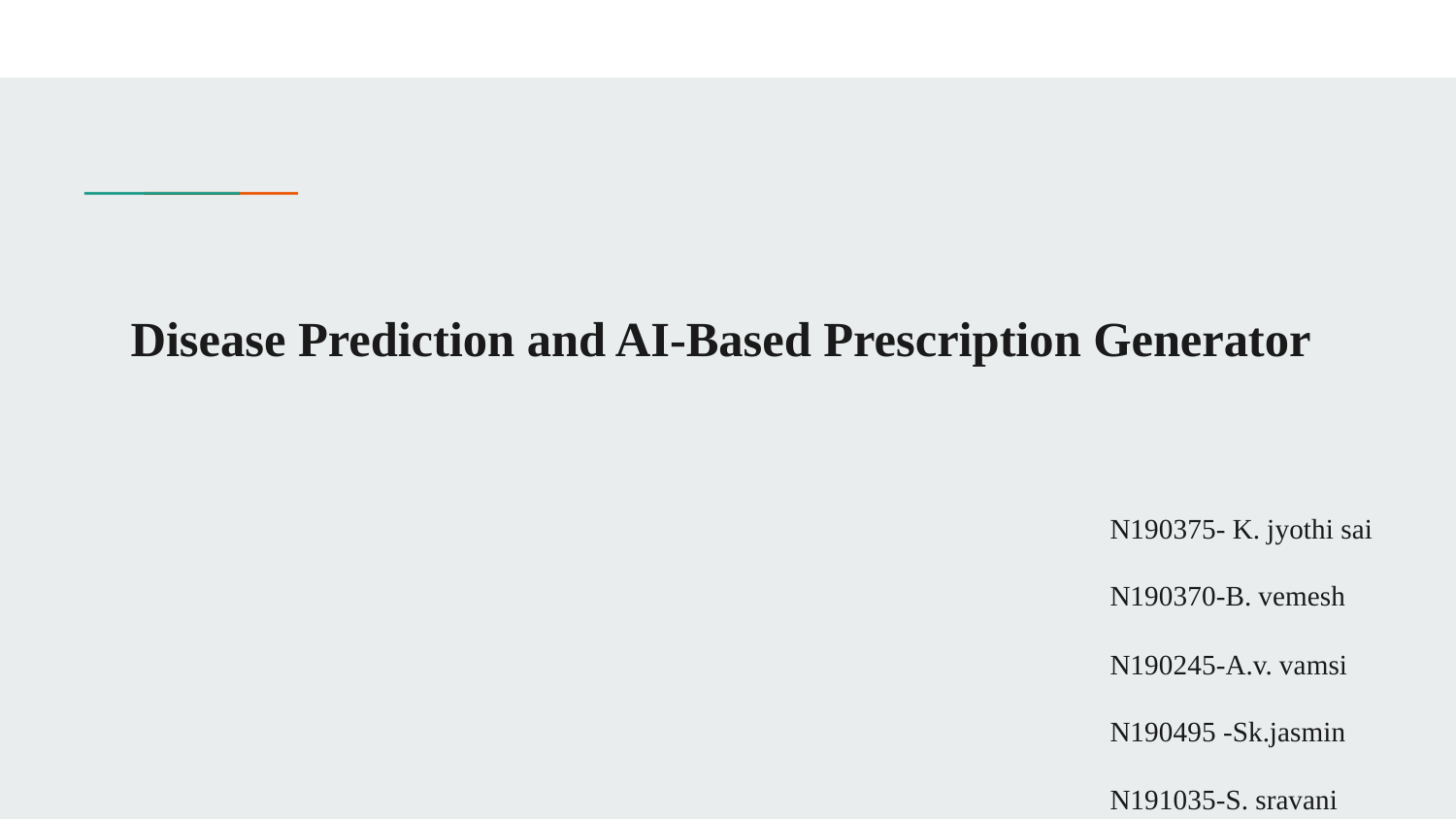

# Disease Prediction and AI-Based Prescription Generator
N190375- K. jyothi sai

N190370-B. vemesh

N190245-A.v. vamsi

N190495 -Sk.jasmin

N191035-S. sravani